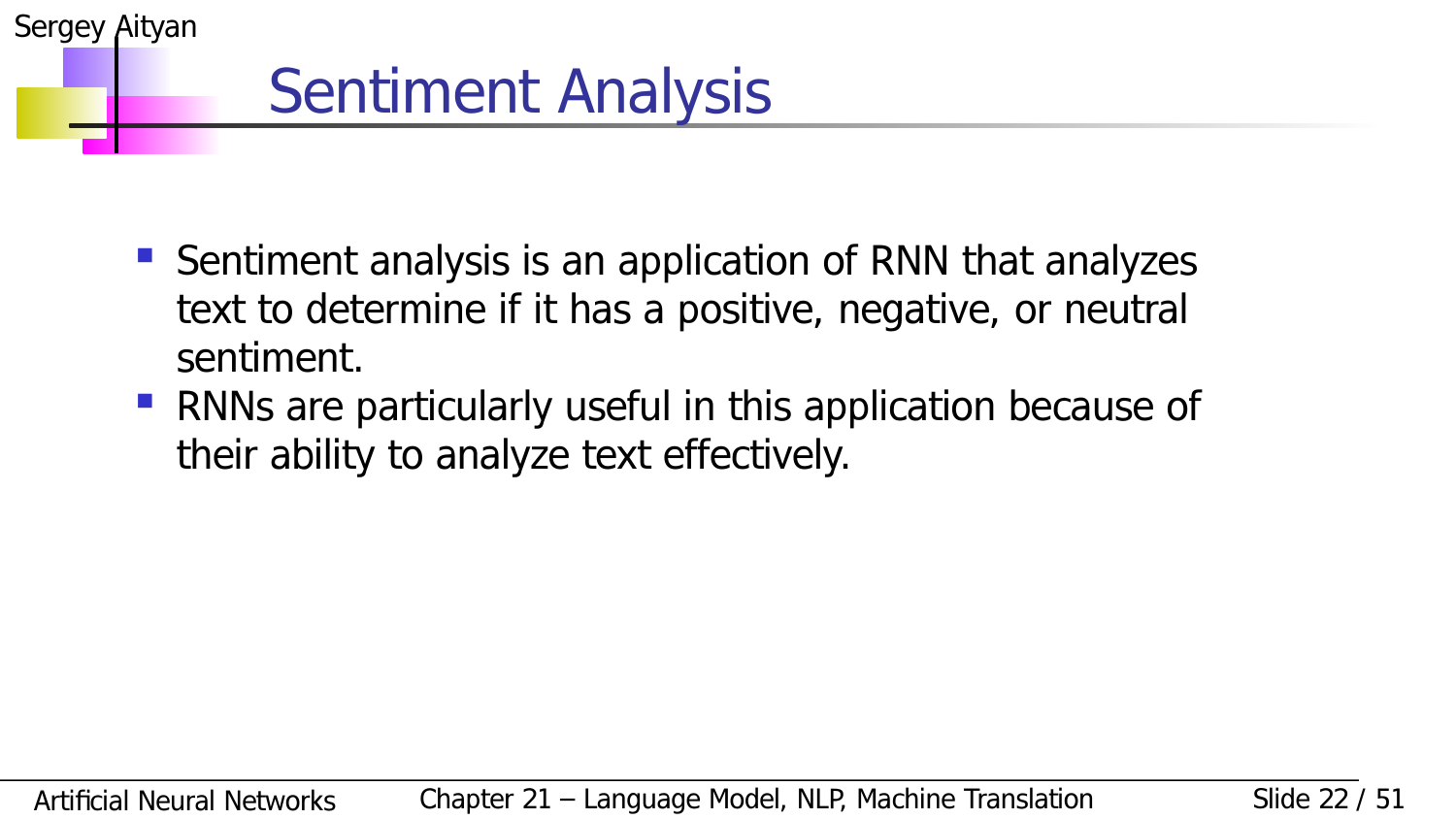

# Sentiment Analysis
Sentiment analysis is an application of RNN that analyzes text to determine if it has a positive, negative, or neutral sentiment.
RNNs are particularly useful in this application because of their ability to analyze text effectively.